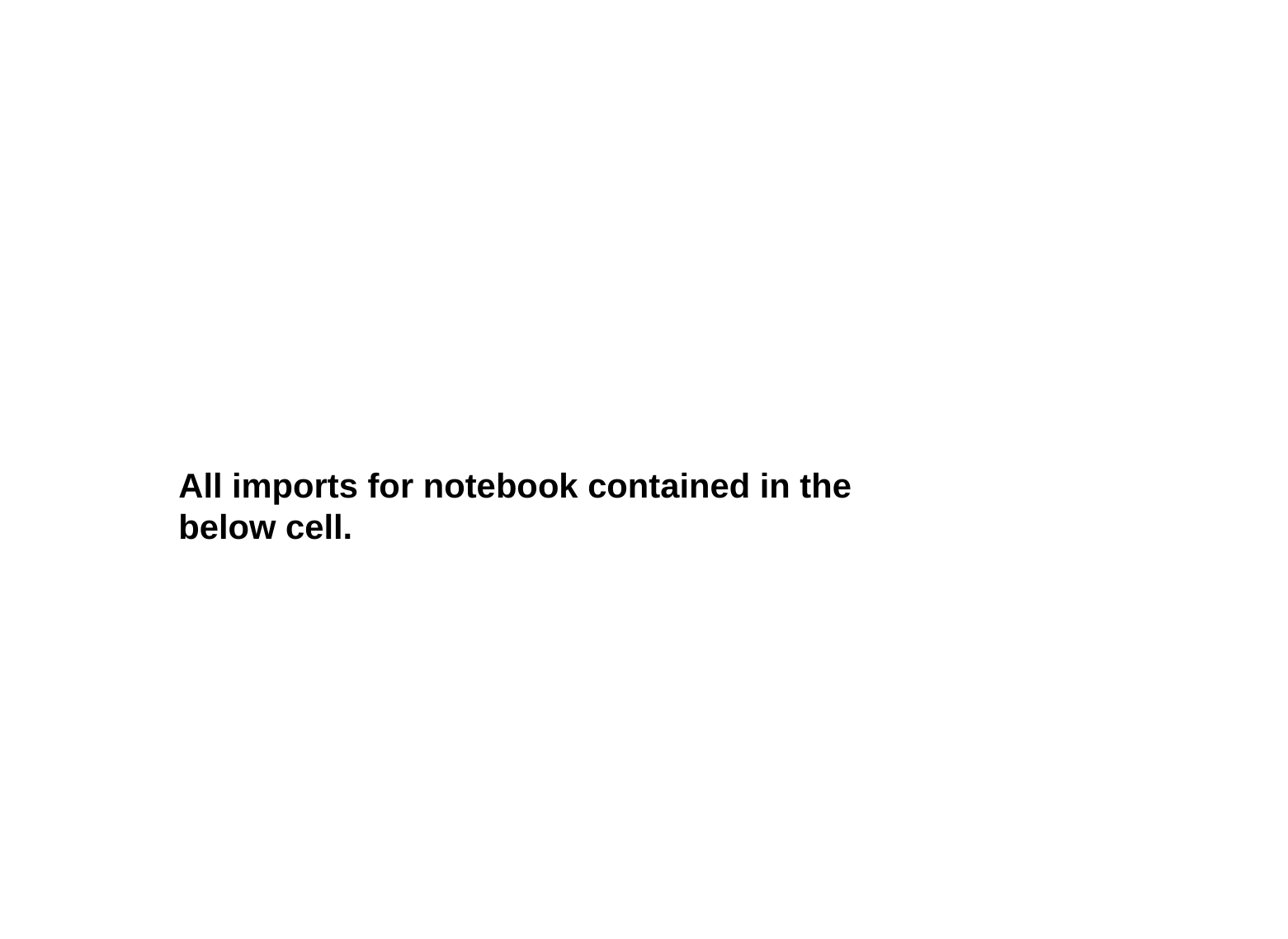

# All imports for notebook contained in the below cell.